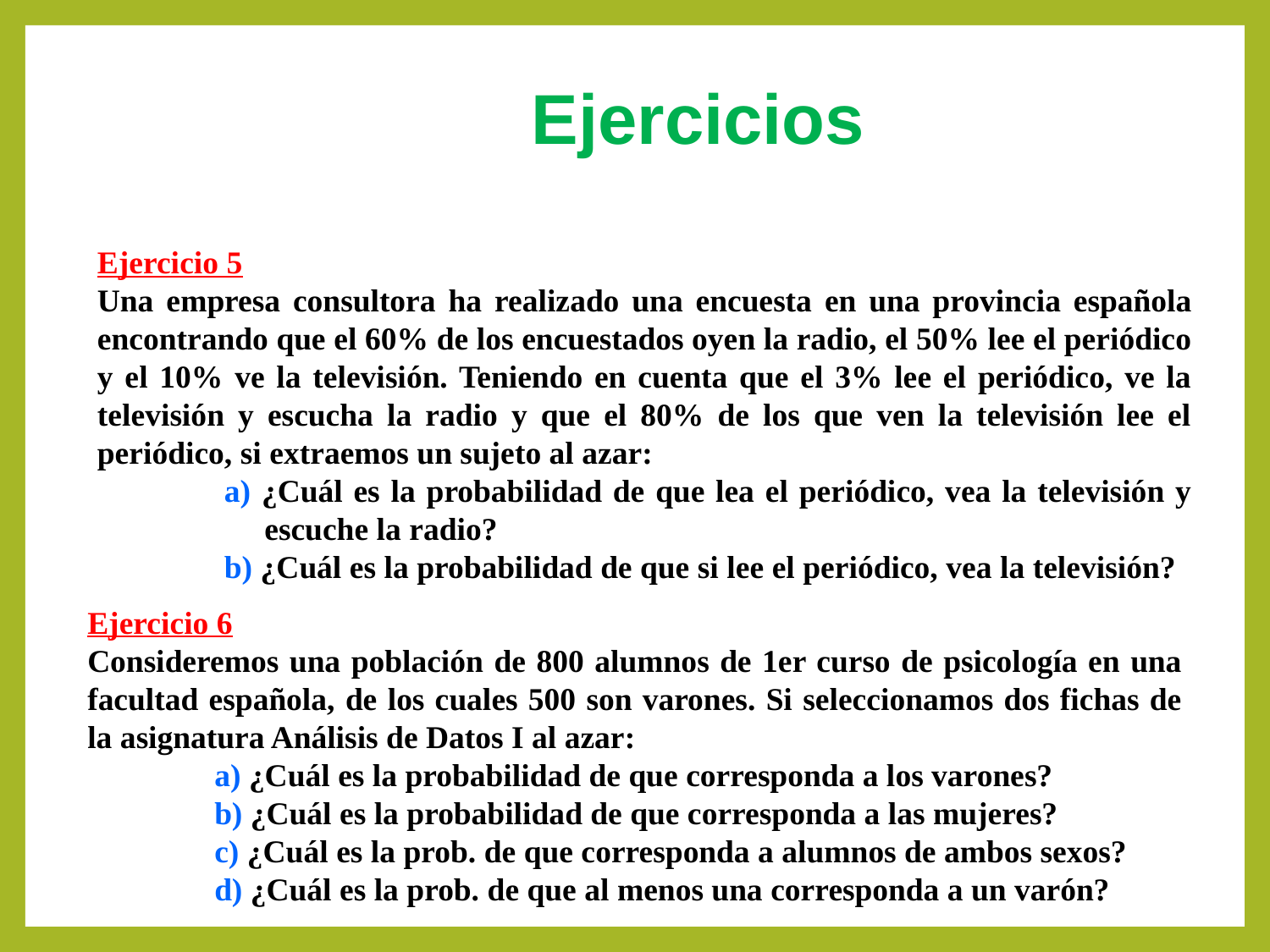

# Ejercicios
Ejercicio 5
Una empresa consultora ha realizado una encuesta en una provincia española encontrando que el 60% de los encuestados oyen la radio, el 50% lee el periódico y el 10% ve la televisión. Teniendo en cuenta que el 3% lee el periódico, ve la televisión y escucha la radio y que el 80% de los que ven la televisión lee el periódico, si extraemos un sujeto al azar:
	a) ¿Cuál es la probabilidad de que lea el periódico, vea la televisión y 	     escuche la radio?
	b) ¿Cuál es la probabilidad de que si lee el periódico, vea la televisión?
Ejercicio 6
Consideremos una población de 800 alumnos de 1er curso de psicología en una facultad española, de los cuales 500 son varones. Si seleccionamos dos fichas de la asignatura Análisis de Datos I al azar:
	a) ¿Cuál es la probabilidad de que corresponda a los varones?
	b) ¿Cuál es la probabilidad de que corresponda a las mujeres?
	c) ¿Cuál es la prob. de que corresponda a alumnos de ambos sexos?
	d) ¿Cuál es la prob. de que al menos una corresponda a un varón?